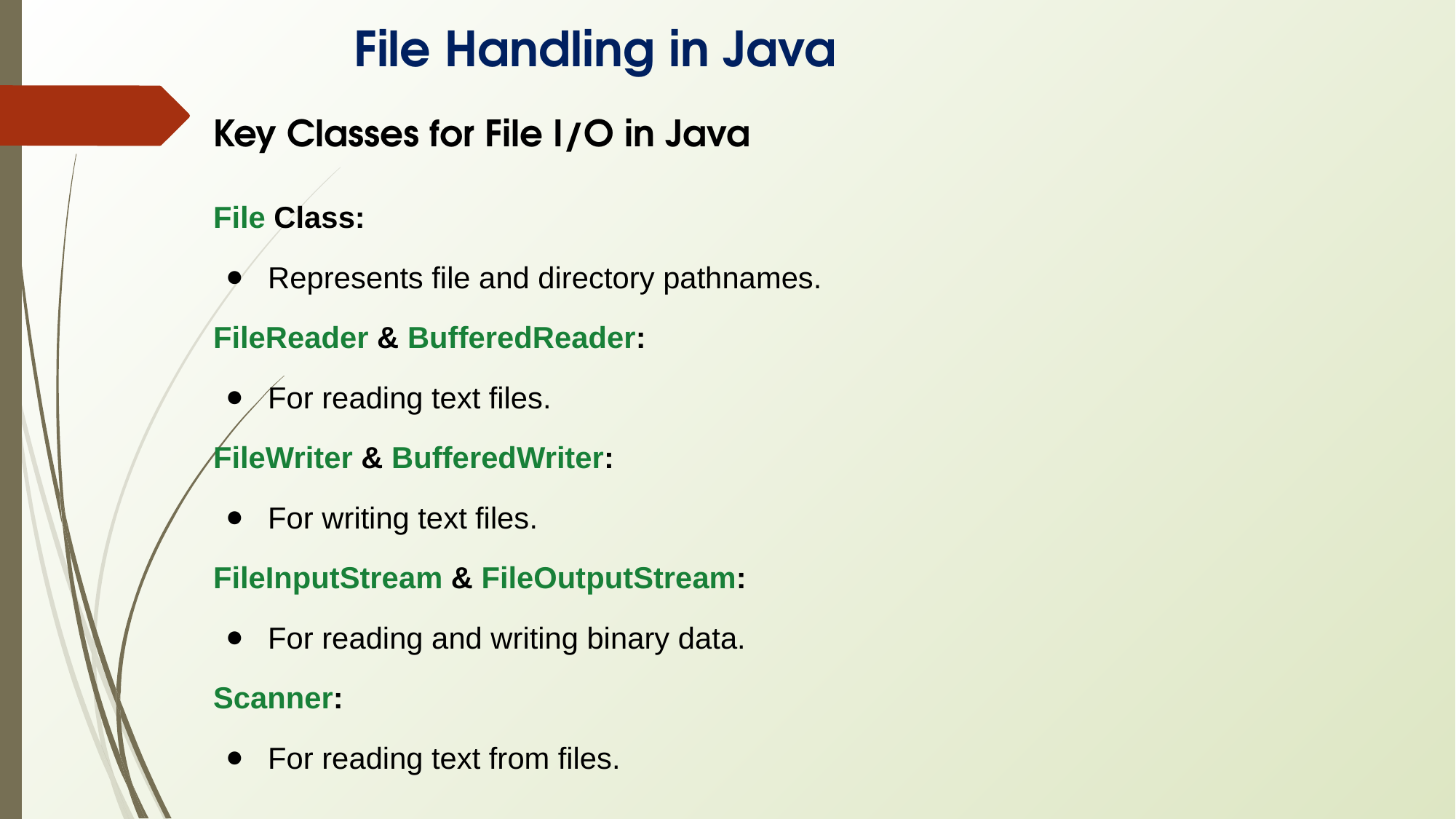

File Handling in Java

Key Classes for File I/O in Java

File Class:
Represents file and directory pathnames.
FileReader & BufferedReader:
For reading text files.
FileWriter & BufferedWriter:
For writing text files.
FileInputStream & FileOutputStream:
For reading and writing binary data.
Scanner:
For reading text from files.